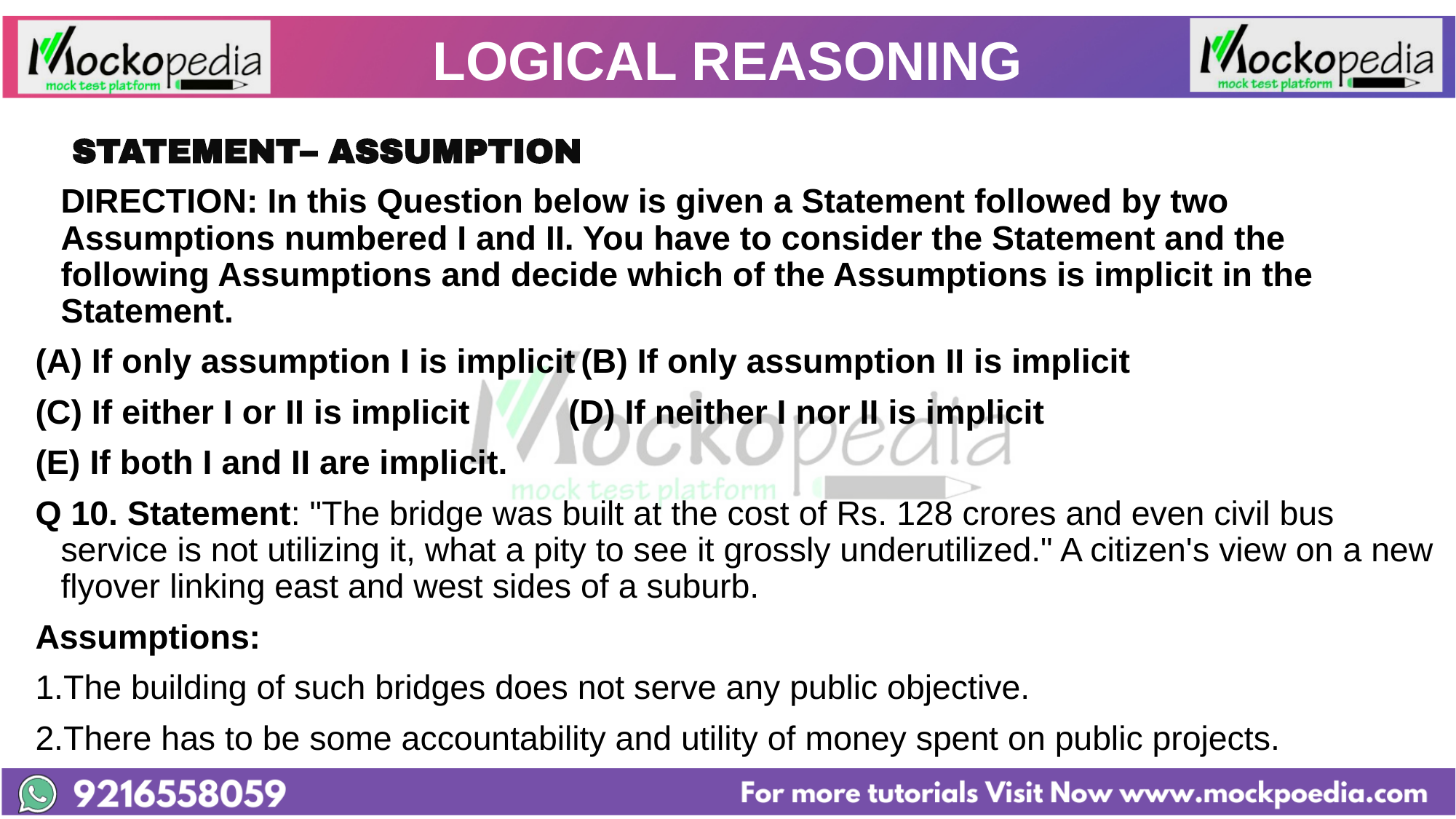

# LOGICAL REASONING
			 STATEMENT– ASSUMPTION
	DIRECTION: In this Question below is given a Statement followed by two Assumptions numbered I and II. You have to consider the Statement and the following Assumptions and decide which of the Assumptions is implicit in the Statement.
(A) If only assumption I is implicit		(B) If only assumption II is implicit
(C) If either I or II is implicit			(D) If neither I nor II is implicit
(E) If both I and II are implicit.
Q 10. Statement: "The bridge was built at the cost of Rs. 128 crores and even civil bus service is not utilizing it, what a pity to see it grossly underutilized." A citizen's view on a new flyover linking east and west sides of a suburb.
Assumptions:
1.The building of such bridges does not serve any public objective.
2.There has to be some accountability and utility of money spent on public projects.